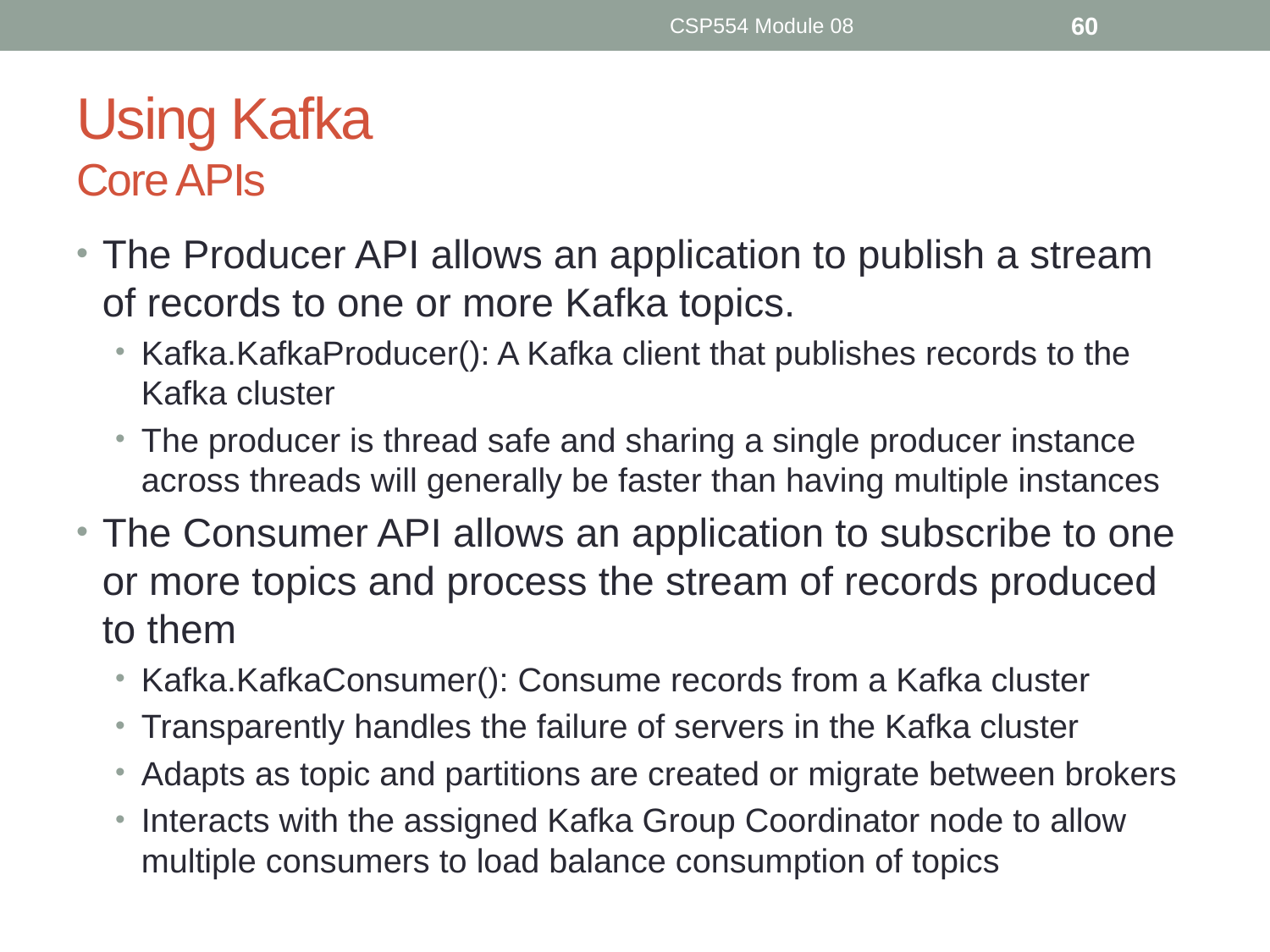

CSP554 Module 08
60
# Using Kafka Core APIs
The Producer API allows an application to publish a stream of records to one or more Kafka topics.
Kafka.KafkaProducer(): A Kafka client that publishes records to the Kafka cluster
The producer is thread safe and sharing a single producer instance across threads will generally be faster than having multiple instances
The Consumer API allows an application to subscribe to one or more topics and process the stream of records produced to them
Kafka.KafkaConsumer(): Consume records from a Kafka cluster
Transparently handles the failure of servers in the Kafka cluster
Adapts as topic and partitions are created or migrate between brokers
Interacts with the assigned Kafka Group Coordinator node to allow multiple consumers to load balance consumption of topics